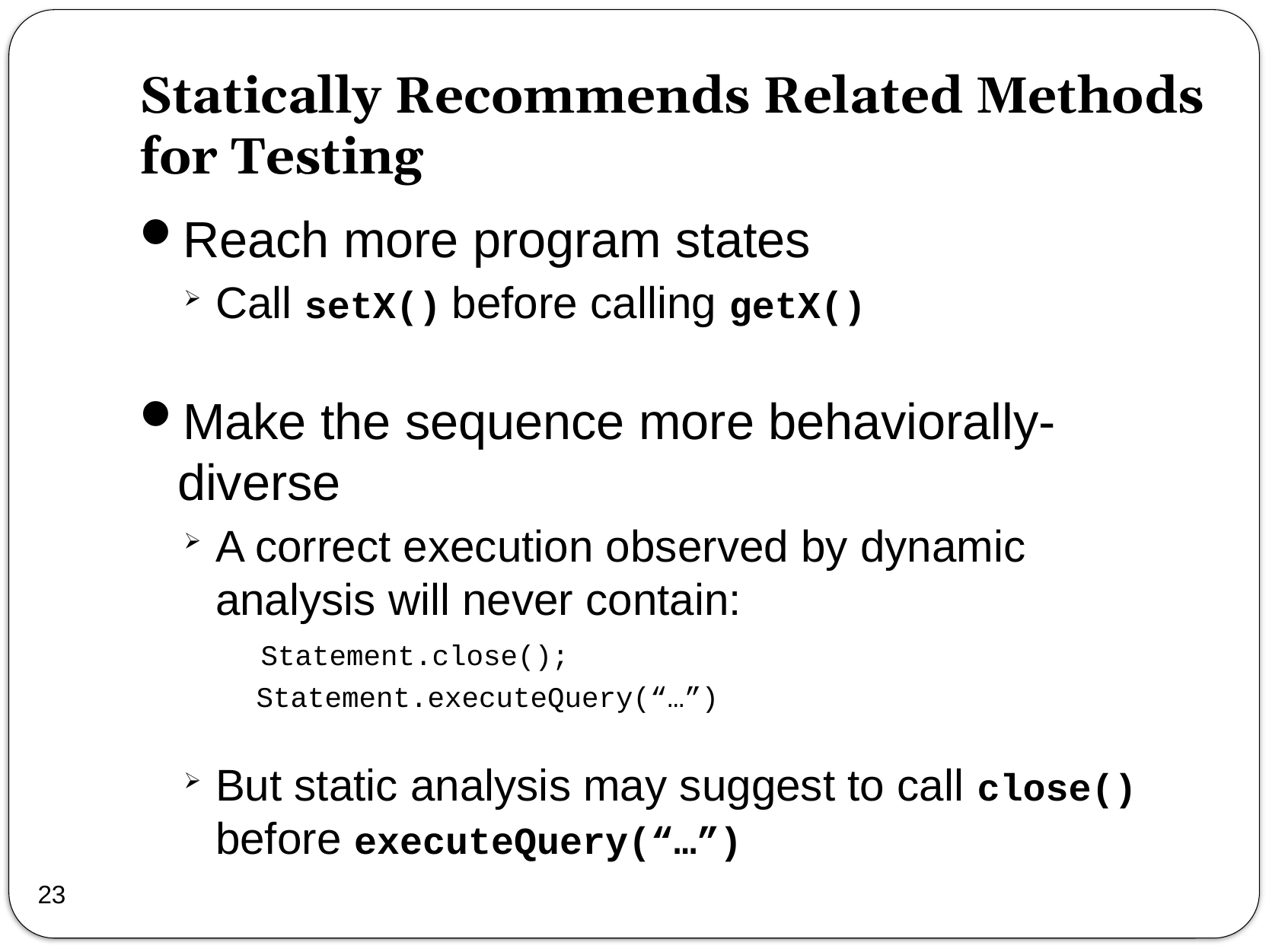

# Statically Recommends Related Methods for Testing
Reach more program states
Call setX() before calling getX()

Make the sequence more behaviorally-diverse
A correct execution observed by dynamic analysis will never contain:
    Statement.close();
  Statement.executeQuery(“…”)

But static analysis may suggest to call close() before executeQuery(“…”)

23